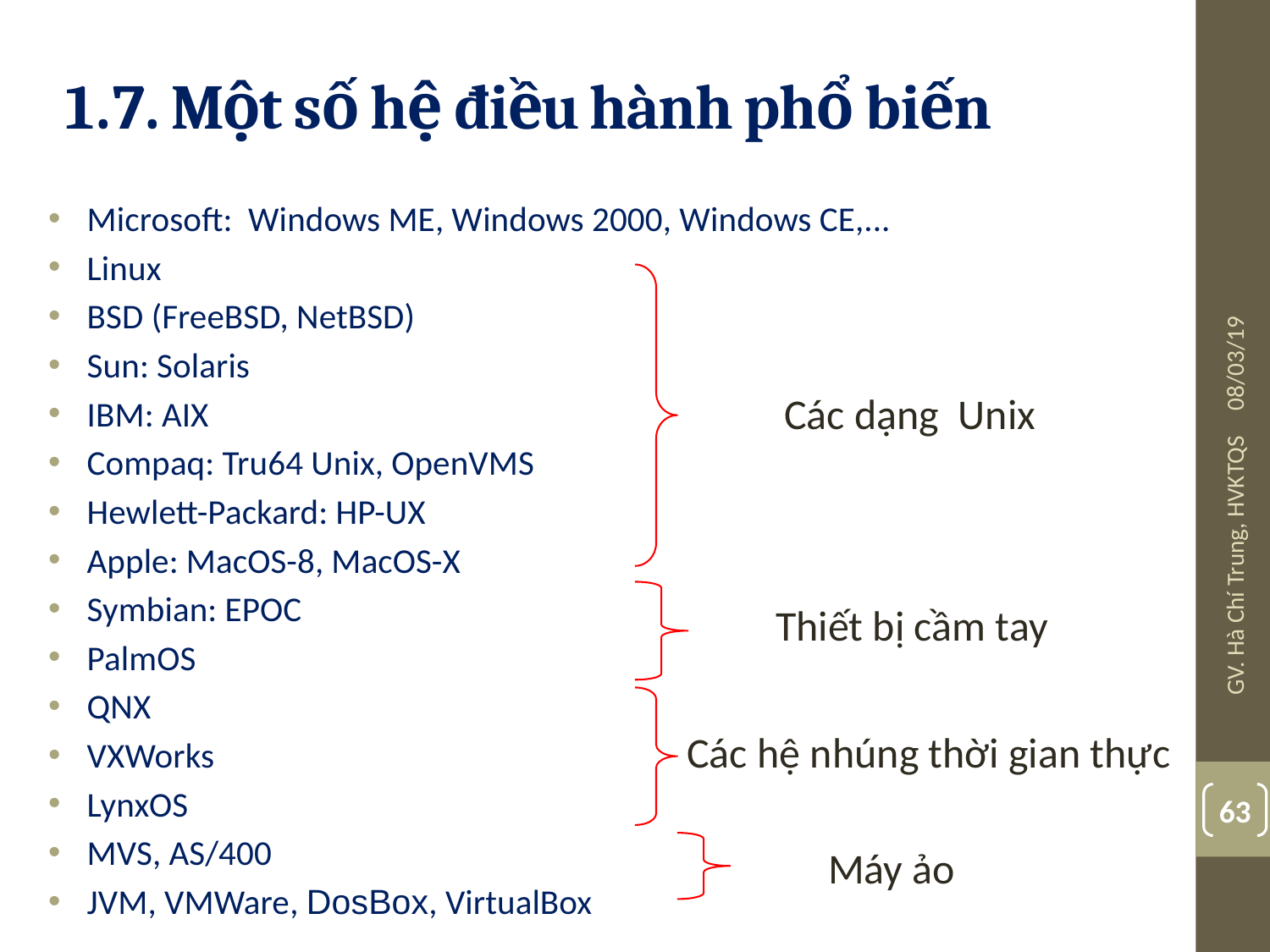

# 1.7. Một số hệ điều hành phổ biến
Microsoft:  Windows ME, Windows 2000, Windows CE,...
Linux
BSD (FreeBSD, NetBSD)
Sun: Solaris
IBM: AIX
Compaq: Tru64 Unix, OpenVMS
Hewlett-Packard: HP-UX
Apple: MacOS-8, MacOS-X
Symbian: EPOC
PalmOS
QNX
VXWorks
LynxOS
MVS, AS/400
JVM, VMWare, DosBox, VirtualBox

08/03/19

Các dạng  Unix
GV. Hà Chí Trung, HVKTQS

Thiết bị cầm tay

Các hệ nhúng thời gian thực
63

Máy ảo